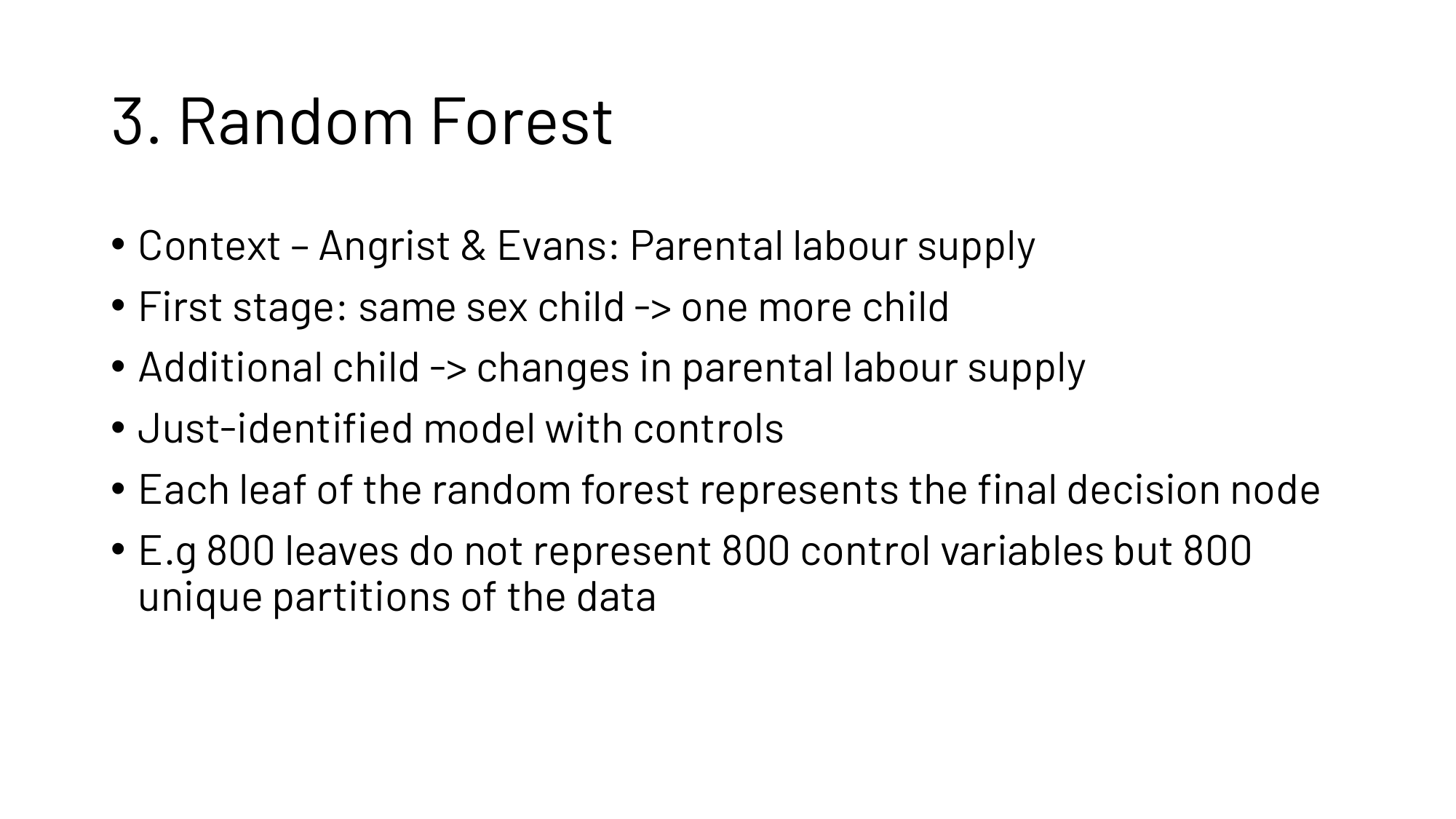

# 3. Random Forest
Context – Angrist & Evans: Parental labour supply
First stage: same sex child -> one more child
Additional child -> changes in parental labour supply
Just-identified model with controls
Each leaf of the random forest represents the final decision node
E.g 800 leaves do not represent 800 control variables but 800 unique partitions of the data